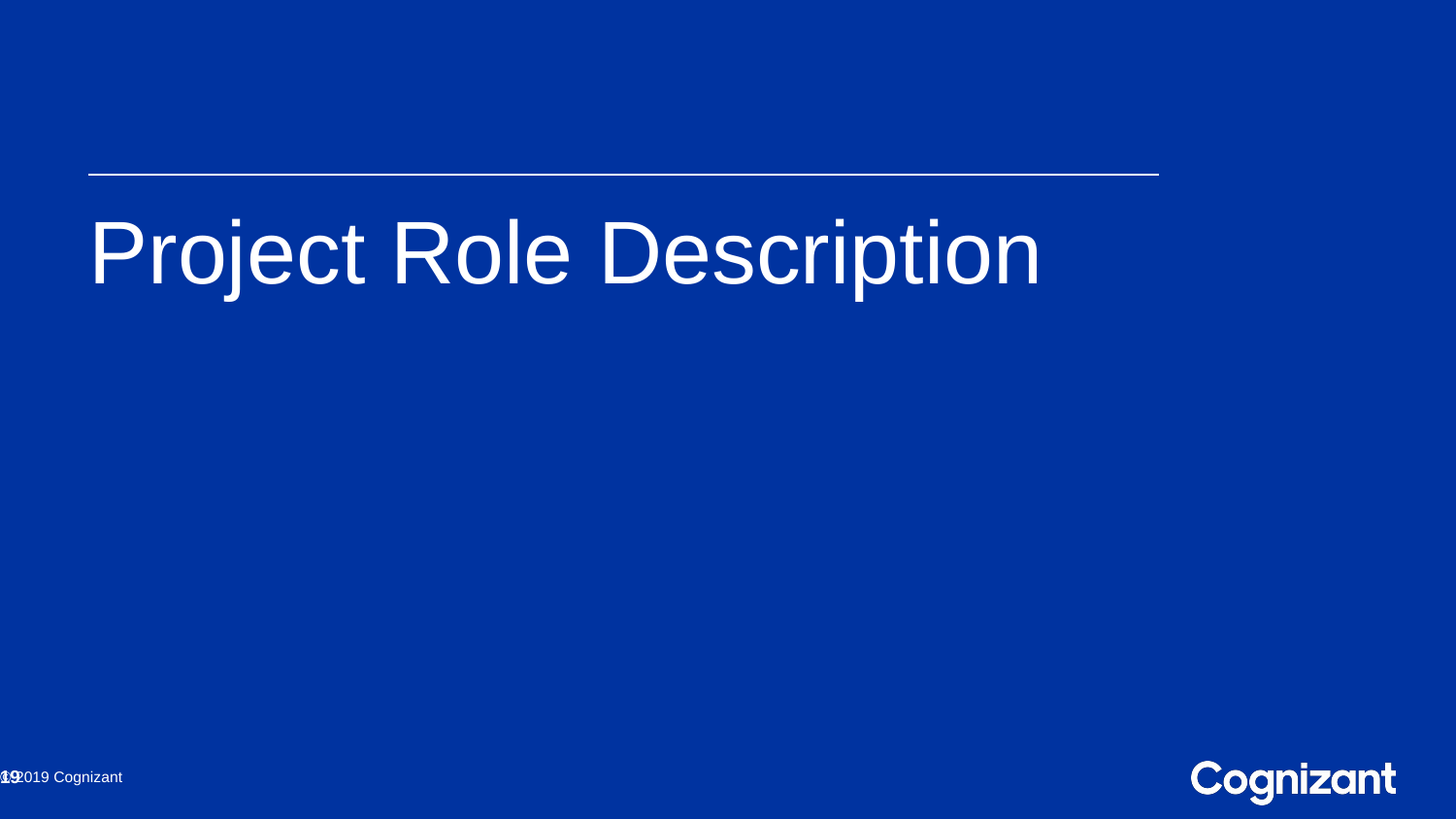

Project Role Description
© 2019 Cognizant
19